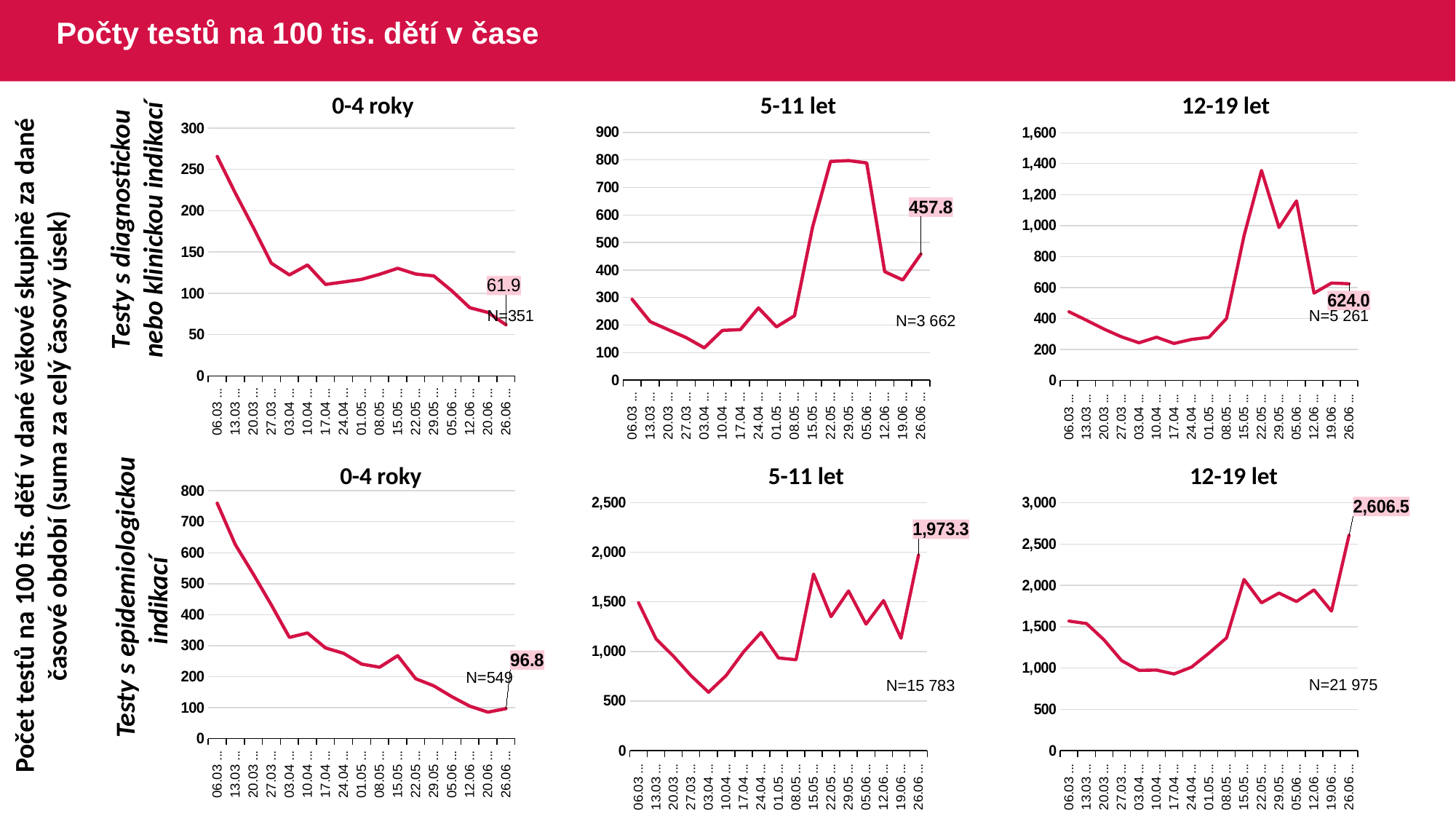

# Počty testů na 100 tis. dětí v čase
0-4 roky
5-11 let
12-19 let

### Chart

| Category |  |
|---|---|
| 06.03 - 12.03 | 265.662075020008 |
| 13.03 - 19.03 | 221.414443414154 |
| 20.03 - 26.03 | 179.634807196674 |
| 27.03 - 02.04 | 136.444887900123 |
| 03.04 - 09.04 | 122.342057109413 |
| 10.04 - 16.04 | 134.329463281517 |
| 17.04 - 23.04 | 110.707221707077 |
| 24.04 - 30.04 | 113.704073250103 |
| 01.05 - 07.05 | 116.877210178012 |
| 08.05 - 14.05 | 123.047198648948 |
| 15.05 - 21.05 | 130.274899429187 |
| 22.05 - 28.05 | 123.399769418716 |
| 29.05 - 04.06 | 121.108059415226 |
| 05.06 - 11.06 | 102.950664772186 |
| 12.06 - 18.06 | 82.501560125656 |
| 20.06 - 25.06 | 76.860427809372 |
| 26.06 - 02.07 | 61.876170094242 |

### Chart

| Category |  |
|---|---|
| 06.03 - 12.03 | 293.682635217161 |
| 13.03 - 19.03 | 212.416686774779 |
| 20.03 - 26.03 | 183.410994407652 |
| 27.03 - 02.04 | 154.28027750446 |
| 03.04 - 09.04 | 117.398039365225 |
| 10.04 - 16.04 | 180.660454614218 |
| 17.04 - 23.04 | 183.536018943717 |
| 24.04 - 30.04 | 262.42650120086 |
| 01.05 - 07.05 | 193.663006364999 |
| 08.05 - 14.05 | 233.920906977994 |
| 15.05 - 21.05 | 556.109136418022 |
| 22.05 - 28.05 | 794.530926694363 |
| 29.05 - 04.06 | 797.656540095993 |
| 05.06 - 11.06 | 789.029847107494 |
| 12.06 - 18.06 | 394.202362213584 |
| 19.06 - 25.06 | 363.82139994974 |
| 26.06 - 02.07 | 457.839851070772 |

### Chart

| Category |  |
|---|---|
| 06.03 - 12.03 | 443.133915164052 |
| 13.03 - 19.03 | 388.335235076848 |
| 20.03 - 26.03 | 331.282929618093 |
| 27.03 - 02.04 | 281.465947720635 |
| 03.04 - 09.04 | 243.035704542597 |
| 10.04 - 16.04 | 278.975098625762 |
| 17.04 - 23.04 | 238.647065661154 |
| 24.04 - 30.04 | 264.741675226489 |
| 01.05 - 07.05 | 278.144815594138 |
| 08.05 - 14.05 | 399.840585657928 |
| 15.05 - 21.05 | 934.542858023973 |
| 22.05 - 28.05 | 1355.85219064247 |
| 29.05 - 04.06 | 987.680972047928 |
| 05.06 - 11.06 | 1158.95650028585 |
| 12.06 - 18.06 | 563.643566611235 |
| 19.06 - 25.06 | 628.642866801251 |
| 26.06 - 02.07 | 624.017004196487 |
Testy s diagnostickou nebo klinickou indikací
N=351
N=5 261
N=3 662
Počet testů na 100 tis. dětí v dané věkové skupině za dané časové období (suma za celý časový úsek)
0-4 roky
5-11 let
12-19 let

### Chart

| Category |  |
|---|---|
| 06.03 - 12.03 | 759.96629423441 |
| 13.03 - 19.03 | 626.341972492428 |
| 20.03 - 26.03 | 530.795293885365 |
| 27.03 - 02.04 | 431.370336810856 |
| 03.04 - 09.04 | 326.833103574715 |
| 10.04 - 16.04 | 341.112219750309 |
| 17.04 - 23.04 | 292.633738907242 |
| 24.04 - 30.04 | 275.357771188621 |
| 01.05 - 07.05 | 240.453264981613 |
| 08.05 - 14.05 | 230.404998043232 |
| 15.05 - 21.05 | 267.601214253731 |
| 22.05 - 28.05 | 193.208781832733 |
| 29.05 - 04.06 | 170.291681797828 |
| 05.06 - 11.06 | 135.210890205936 |
| 12.06 - 18.06 | 104.537233236141 |
| 20.06 - 25.06 | 85.322126283798 |
| 26.06 - 02.07 | 96.78067630125 |

### Chart

| Category |  |
|---|---|
| 06.03 - 12.03 | 1491.66773979393 |
| 13.03 - 19.03 | 1125.97097180321 |
| 20.03 - 26.03 | 950.561547703736 |
| 27.03 - 02.04 | 755.023173297759 |
| 03.04 - 09.04 | 587.990393114648 |
| 10.04 - 16.04 | 756.148394122346 |
| 17.04 - 23.04 | 994.570184398688 |
| 24.04 - 30.04 | 1191.23377962925 |
| 01.05 - 07.05 | 934.05830894313 |
| 08.05 - 14.05 | 915.679702141545 |
| 15.05 - 21.05 | 1781.22456532094 |
| 22.05 - 28.05 | 1350.76508764845 |
| 29.05 - 04.06 | 1610.81612266407 |
| 05.06 - 11.06 | 1275.87539054539 |
| 12.06 - 18.06 | 1513.04693546108 |
| 19.06 - 25.06 | 1133.59746850319 |
| 26.06 - 02.07 | 1973.26225271709 |

### Chart

| Category |  |
|---|---|
| 06.03 - 12.03 | 1568.04881115331 |
| 13.03 - 19.03 | 1537.80278642985 |
| 20.03 - 26.03 | 1339.95820117995 |
| 27.03 - 02.04 | 1089.68717307605 |
| 03.04 - 09.04 | 970.245028383818 |
| 10.04 - 16.04 | 974.159219818618 |
| 17.04 - 23.04 | 926.477251431052 |
| 24.04 - 30.04 | 1009.7427783168 |
| 01.05 - 07.05 | 1178.88329304483 |
| 08.05 - 14.05 | 1364.27363282037 |
| 15.05 - 21.05 | 2071.79338762593 |
| 22.05 - 28.05 | 1789.25993315035 |
| 29.05 - 04.06 | 1906.80428805602 |
| 05.06 - 11.06 | 1804.20502771959 |
| 12.06 - 18.06 | 1945.82759054236 |
| 19.06 - 25.06 | 1688.08401515385 |
| 26.06 - 02.07 | 2606.49565999198 |
Testy s epidemiologickou indikací
N=549
N=21 975
N=15 783